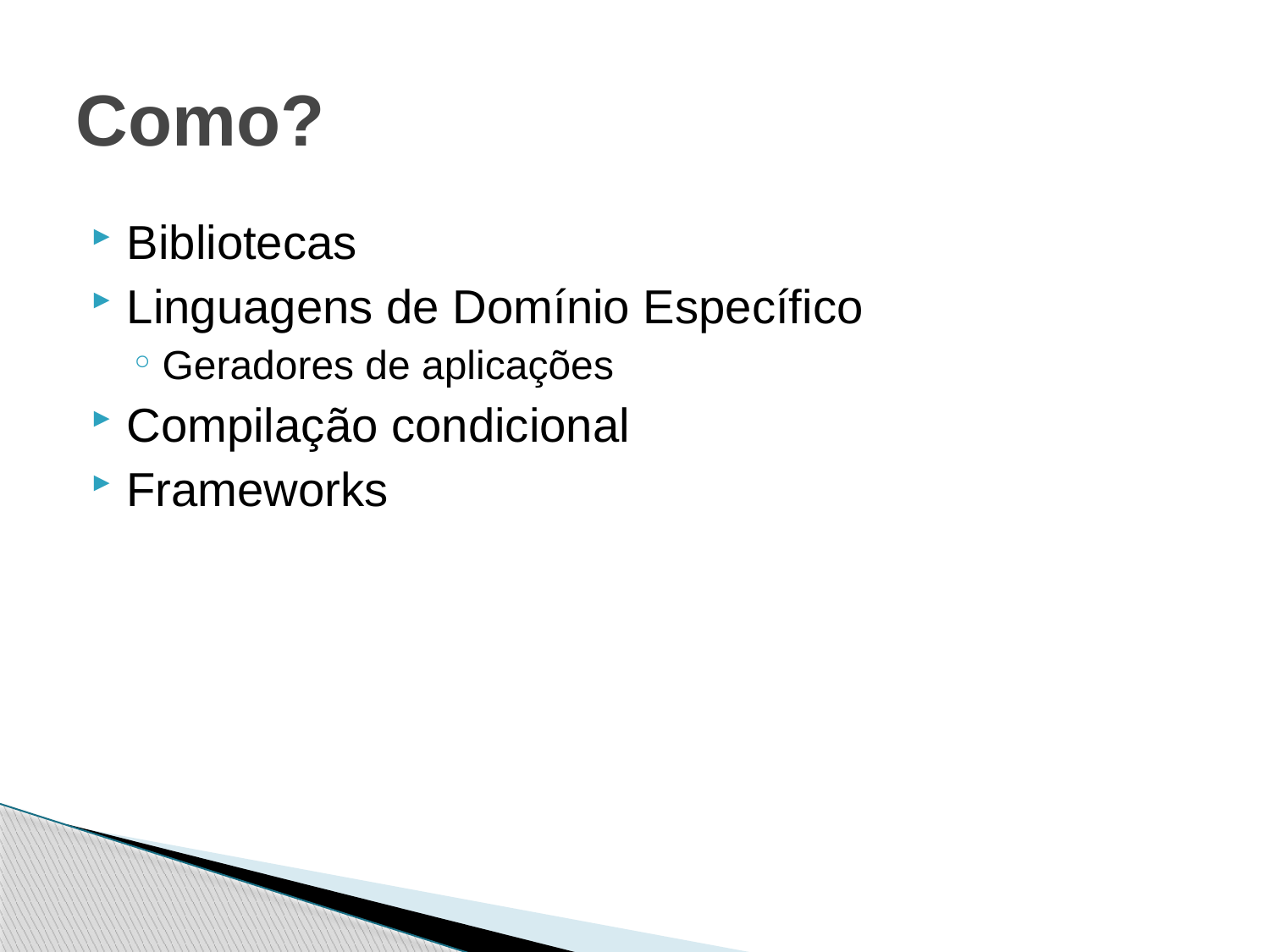

# Como?
Bibliotecas
Linguagens de Domínio Específico
Geradores de aplicações
Compilação condicional
Frameworks